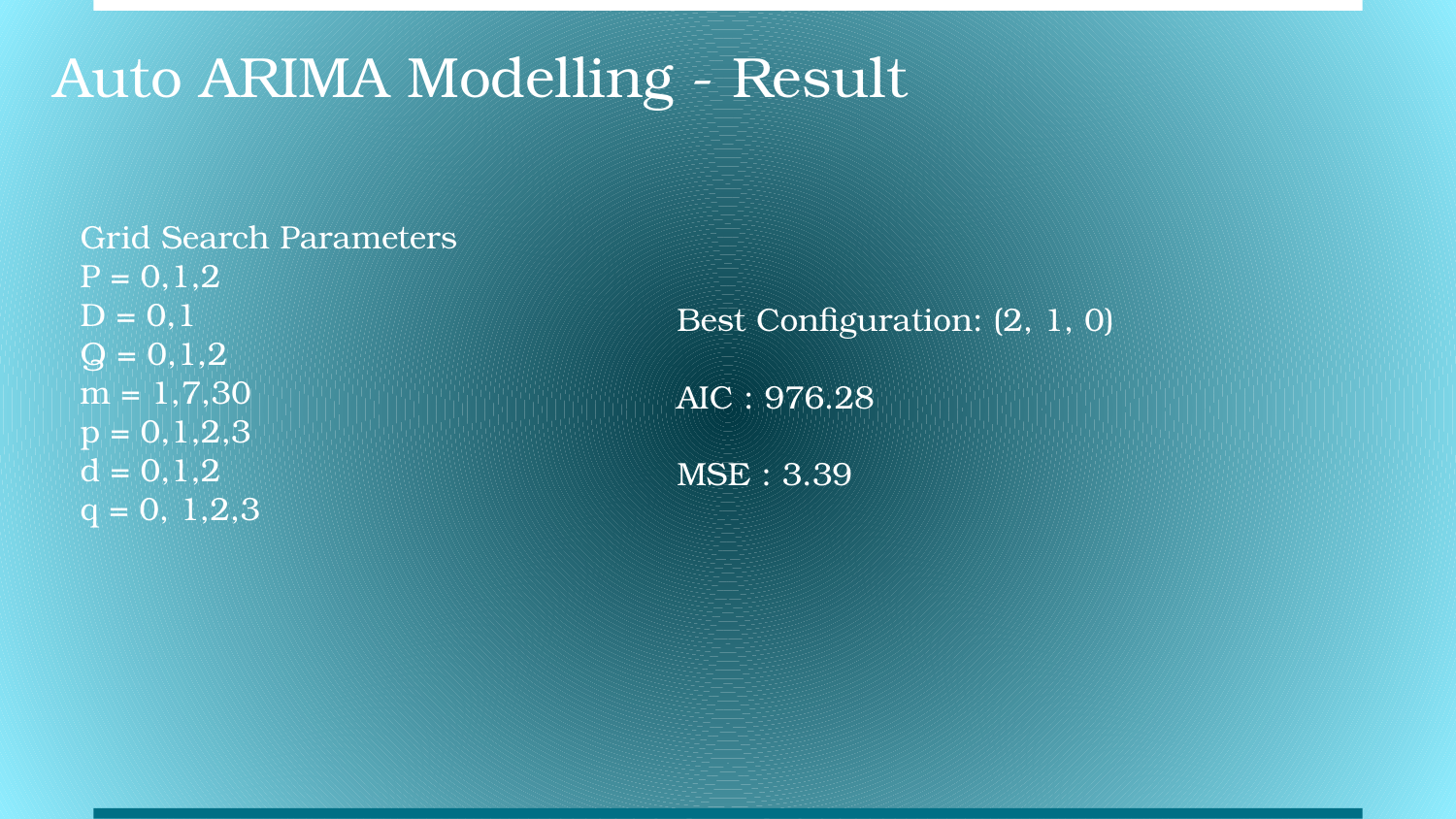

# Auto ARIMA Modelling - Result
Grid Search Parameters
P = 0,1,2
D = 0,1
Q = 0,1,2
m = 1,7,30
p = 0,1,2,3
d = 0,1,2
q = 0, 1,2,3

Best Configuration: (2, 1, 0)

AIC : 976.28

MSE : 3.39